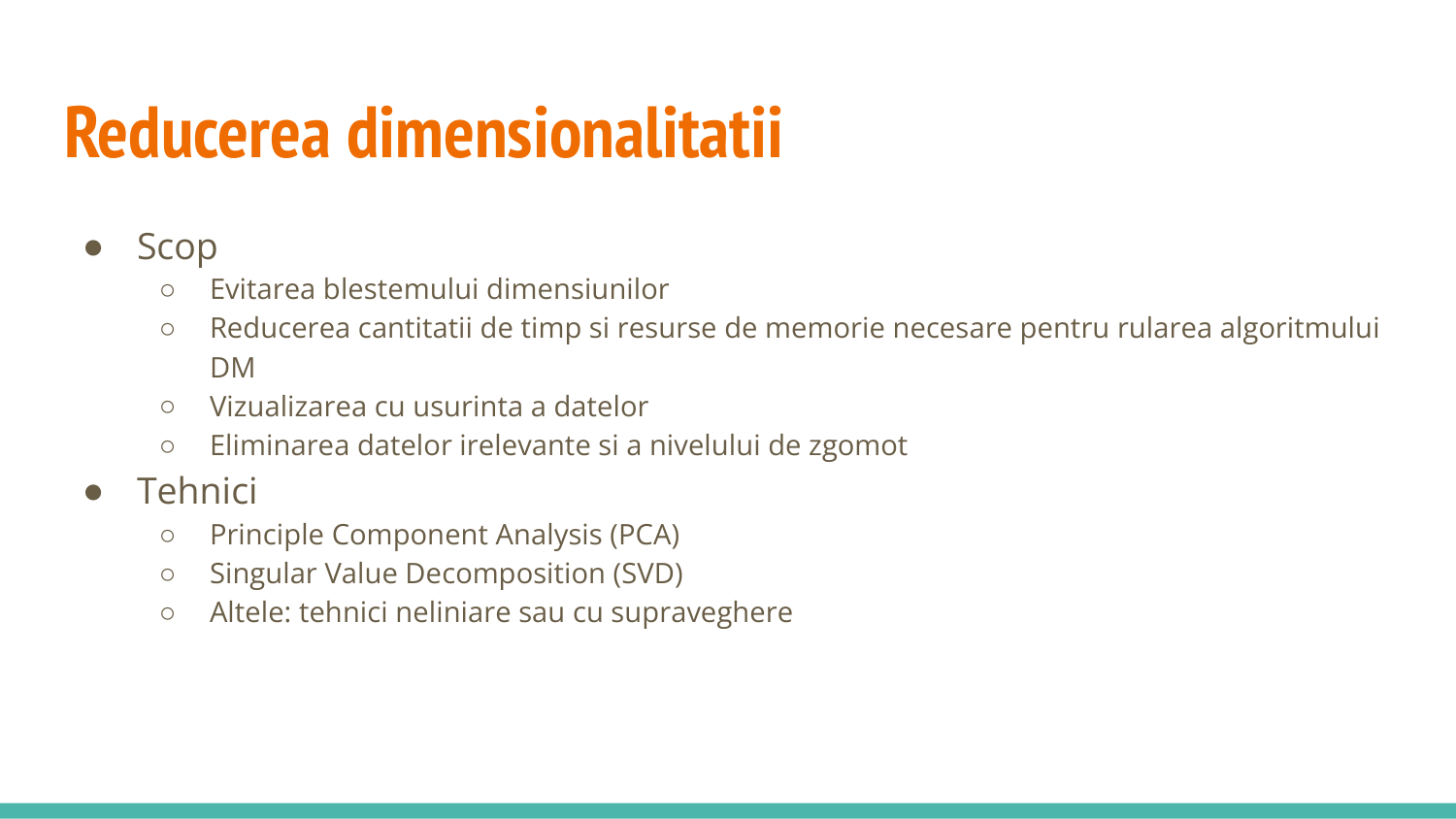

# Reducerea dimensionalitatii
Scop
Evitarea blestemului dimensiunilor
Reducerea cantitatii de timp si resurse de memorie necesare pentru rularea algoritmului DM
Vizualizarea cu usurinta a datelor
Eliminarea datelor irelevante si a nivelului de zgomot
Tehnici
Principle Component Analysis (PCA)
Singular Value Decomposition (SVD)
Altele: tehnici neliniare sau cu supraveghere